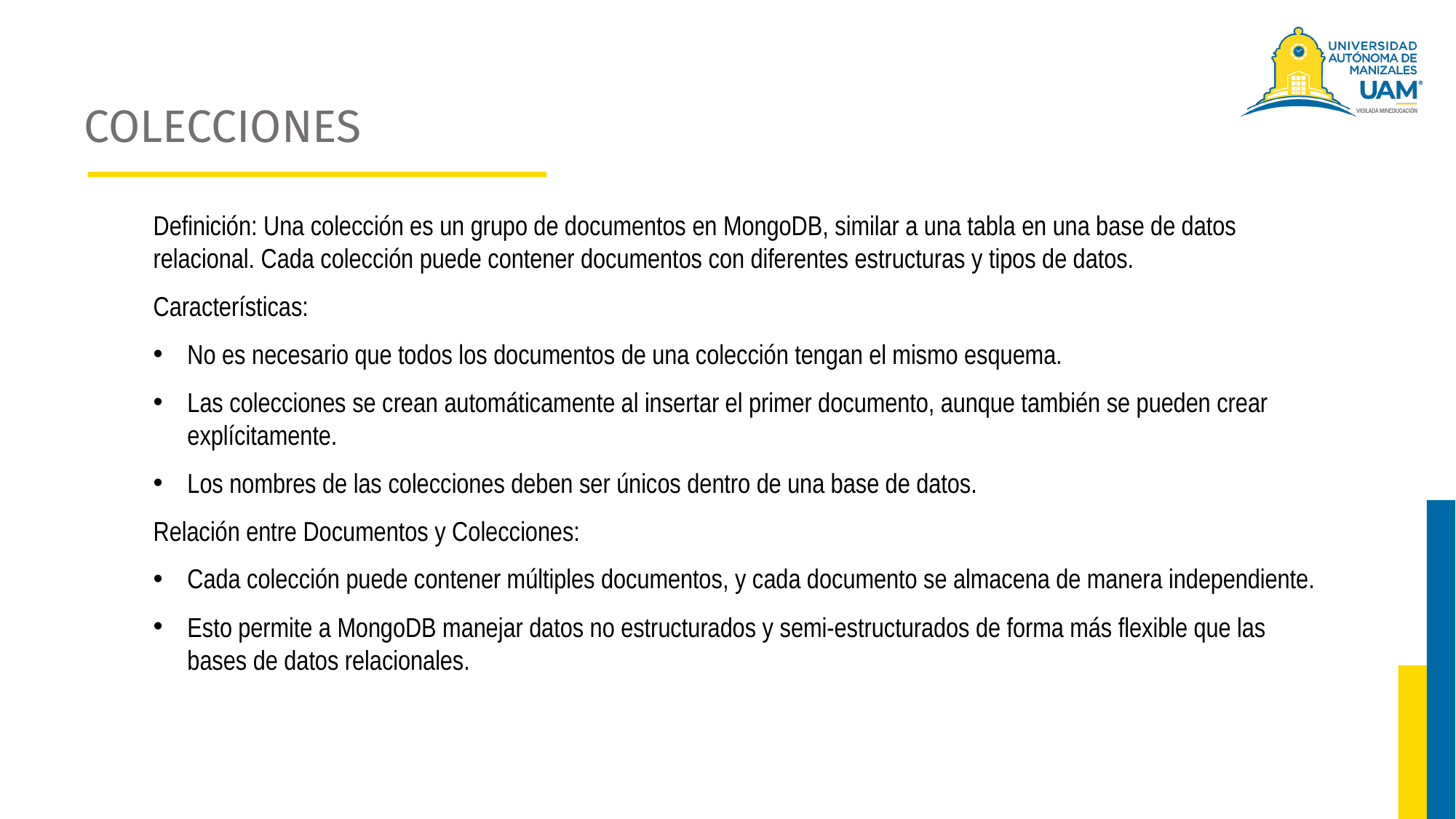

# COLECCIONES

Definición: Una colección es un grupo de documentos en MongoDB, similar a una tabla en una base de datos relacional. Cada colección puede contener documentos con diferentes estructuras y tipos de datos.
Características:
No es necesario que todos los documentos de una colección tengan el mismo esquema.
Las colecciones se crean automáticamente al insertar el primer documento, aunque también se pueden crear explícitamente.
Los nombres de las colecciones deben ser únicos dentro de una base de datos.
Relación entre Documentos y Colecciones:
Cada colección puede contener múltiples documentos, y cada documento se almacena de manera independiente.
Esto permite a MongoDB manejar datos no estructurados y semi-estructurados de forma más flexible que las bases de datos relacionales.